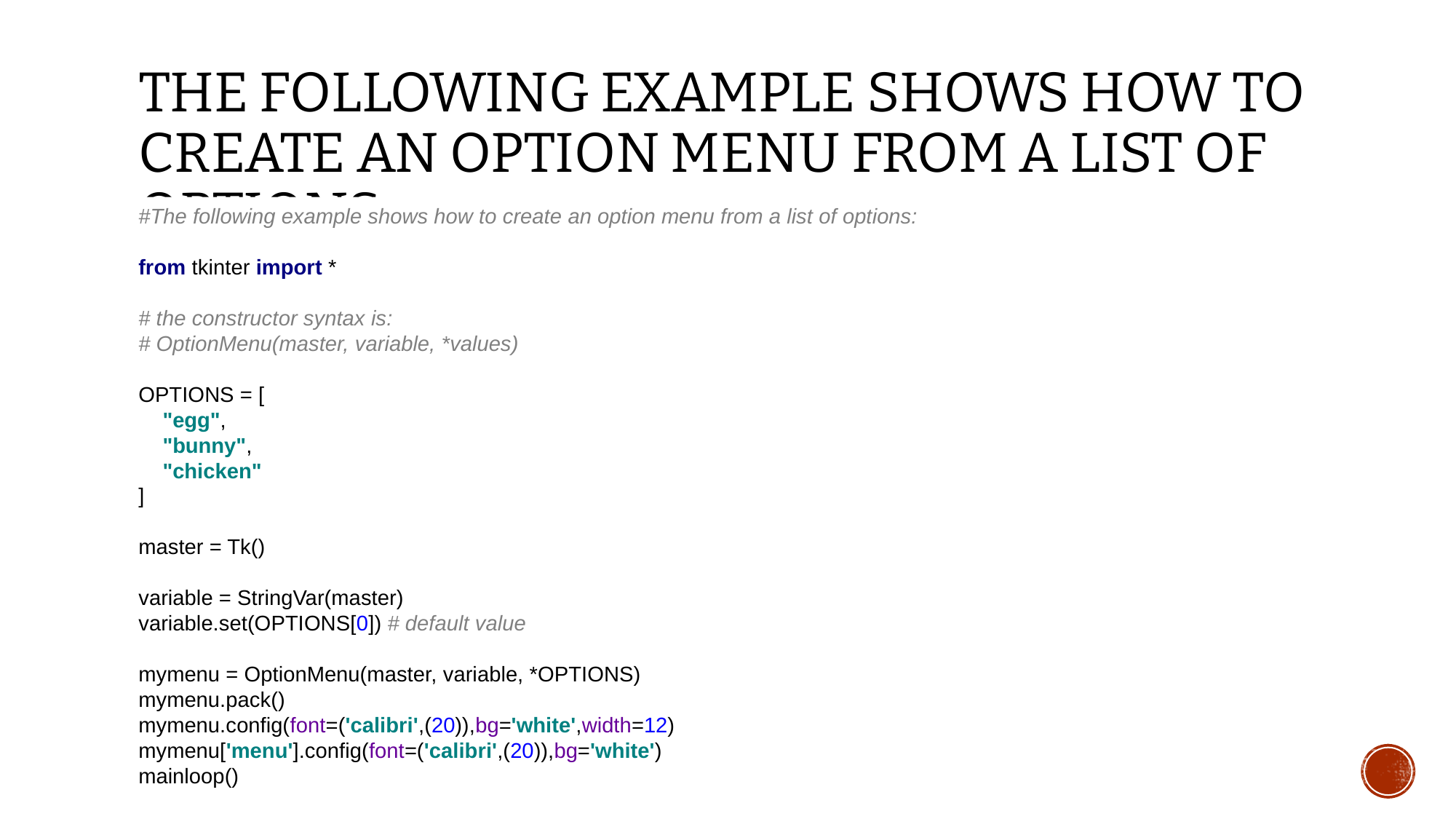

# The following example shows how to create an option menu from a list of options:
#The following example shows how to create an option menu from a list of options:
from tkinter import *
# the constructor syntax is:
# OptionMenu(master, variable, *values)
OPTIONS = [
    "egg",
    "bunny",
    "chicken"
]
master = Tk()
variable = StringVar(master)
variable.set(OPTIONS[0]) # default value
mymenu = OptionMenu(master, variable, *OPTIONS)
mymenu.pack()
mymenu.config(font=('calibri',(20)),bg='white',width=12)
mymenu['menu'].config(font=('calibri',(20)),bg='white')
mainloop()